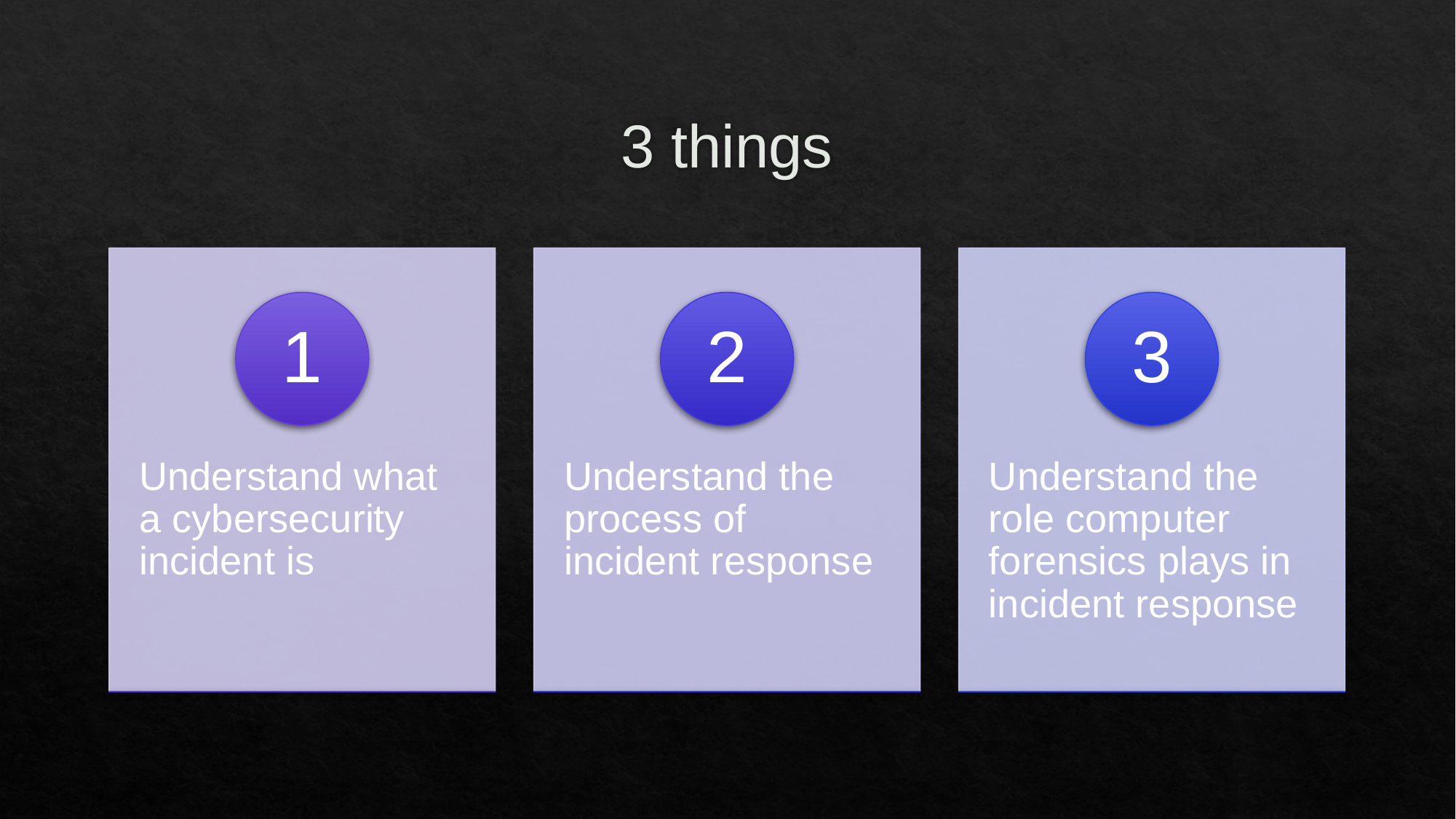

# 3 things
Understand what a cybersecurity incident is
1
Understand the process of incident response
2
Understand the role computer forensics plays in incident response
3